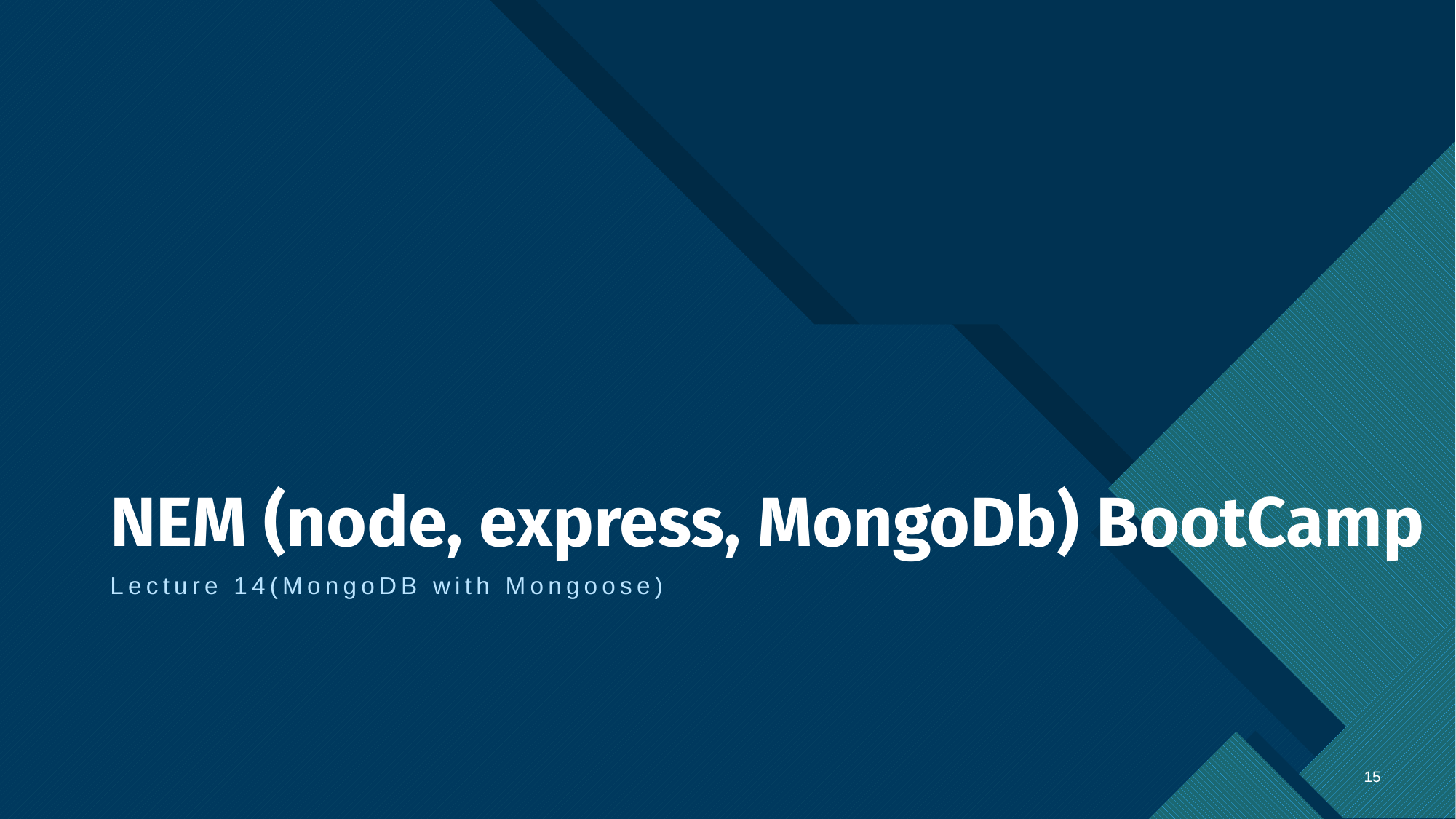

# NEM (node, express, MongoDb) BootCamp
Lecture 14(MongoDB with Mongoose)
15